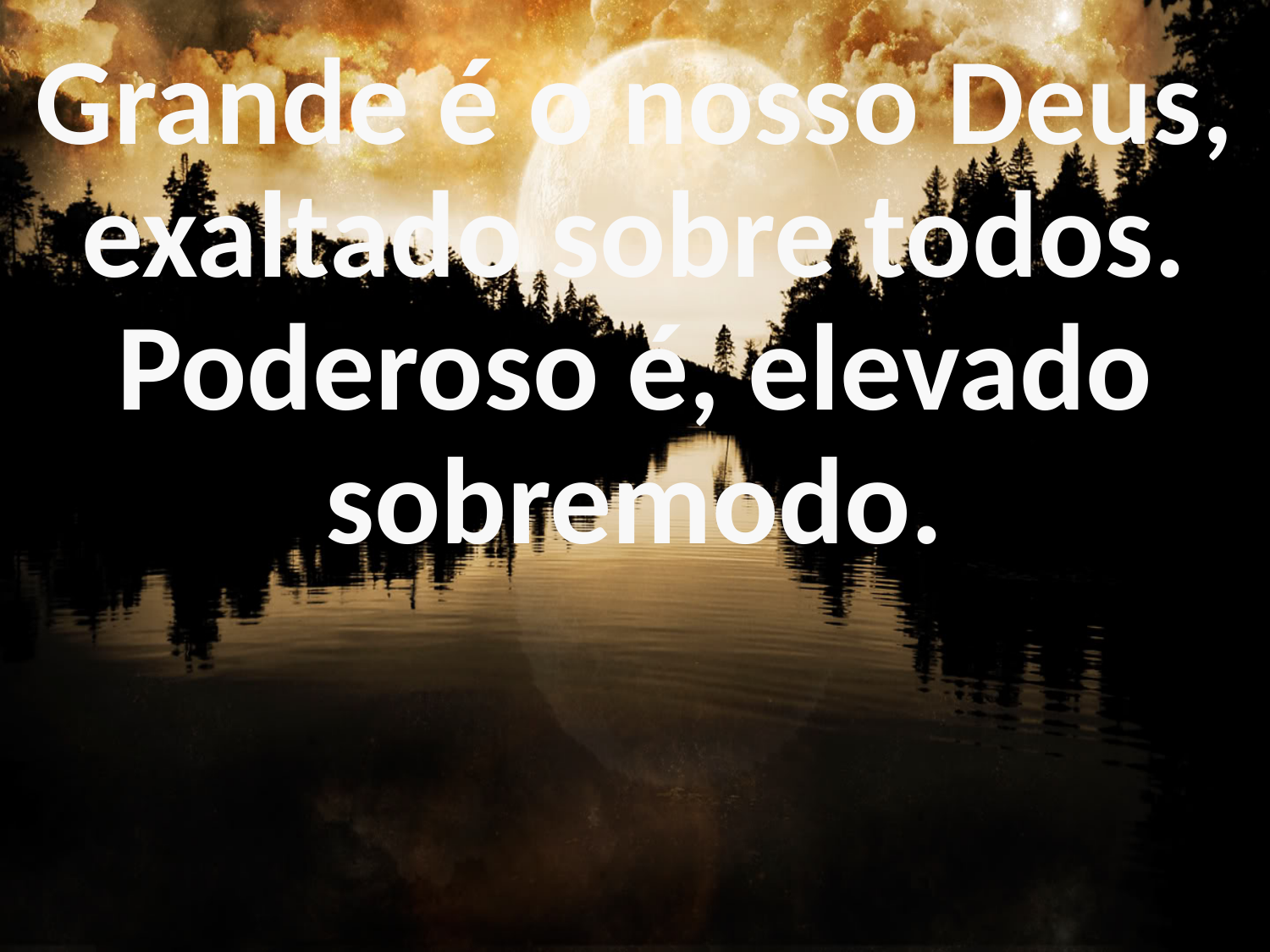

Grande é o nosso Deus, exaltado sobre todos. Poderoso é, elevado sobremodo.